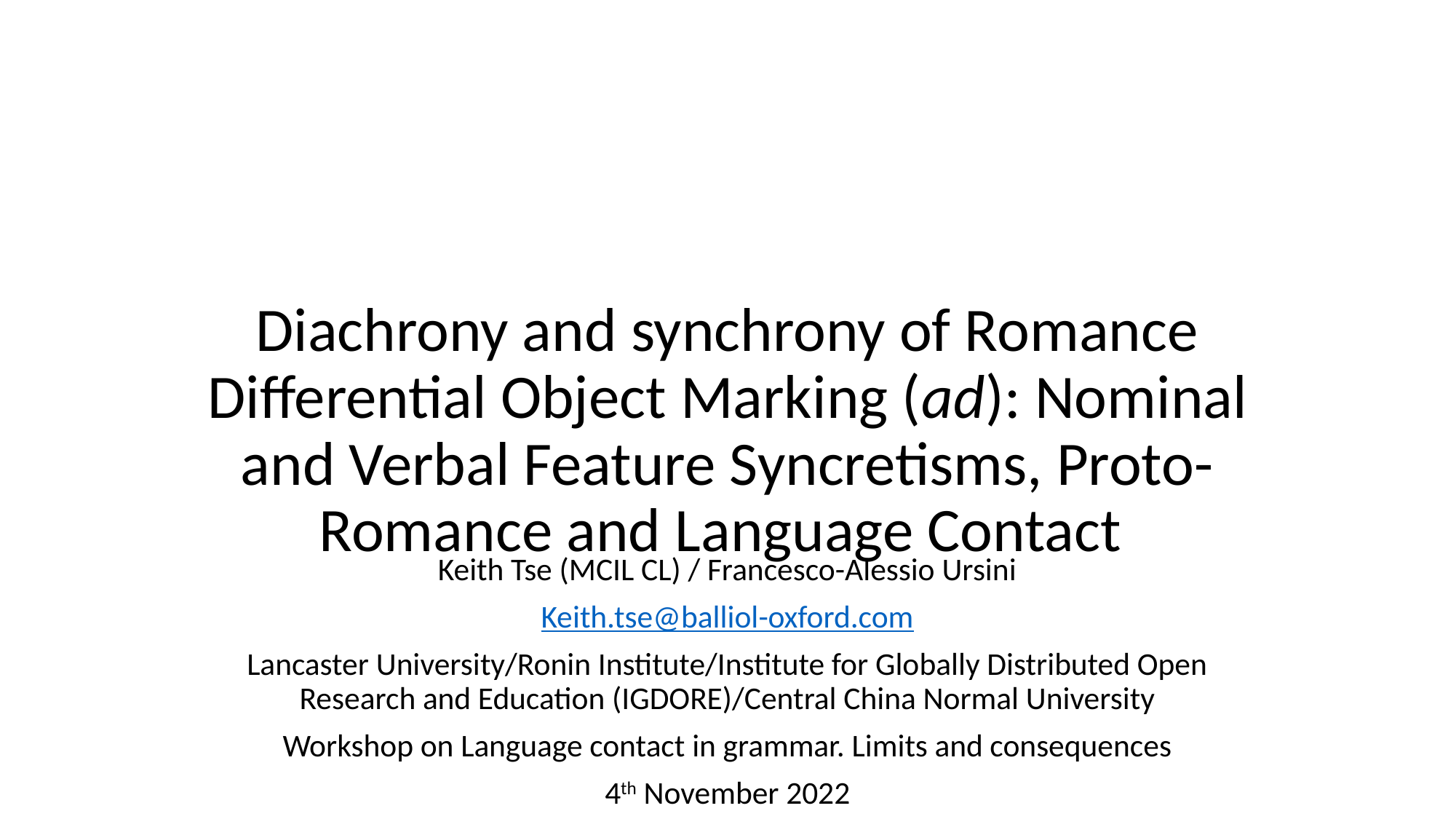

# Diachrony and synchrony of Romance Differential Object Marking (ad): Nominal and Verbal Feature Syncretisms, Proto-Romance and Language Contact
Keith Tse (MCIL CL) / Francesco-Alessio Ursini
Keith.tse@balliol-oxford.com
Lancaster University/Ronin Institute/Institute for Globally Distributed Open Research and Education (IGDORE)/Central China Normal University
Workshop on Language contact in grammar. Limits and consequences
4th November 2022